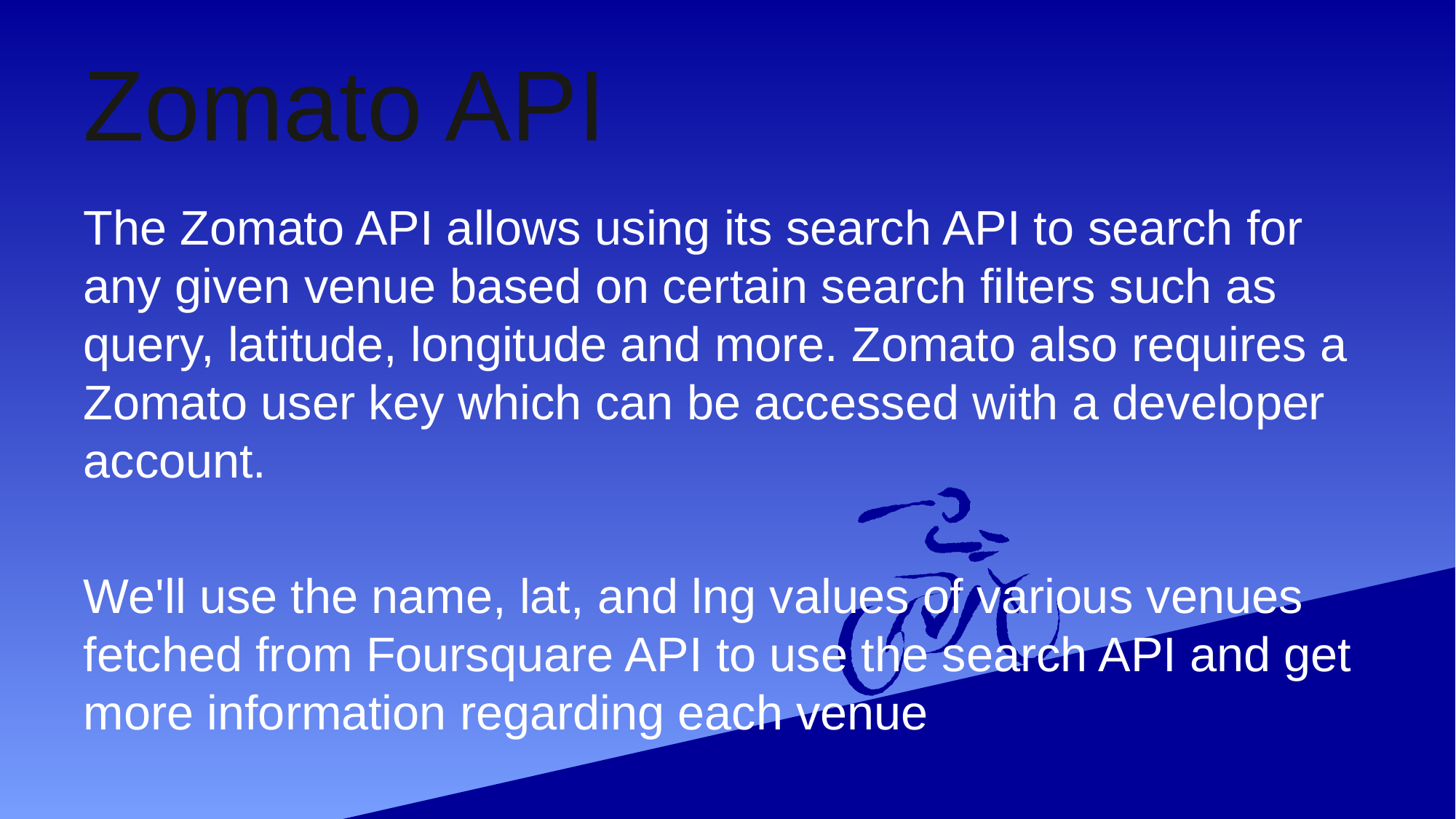

# Zomato API
The Zomato API allows using its search API to search for any given venue based on certain search filters such as query, latitude, longitude and more. Zomato also requires a Zomato user key which can be accessed with a developer account.

We'll use the name, lat, and lng values of various venues fetched from Foursquare API to use the search API and get more information regarding each venue